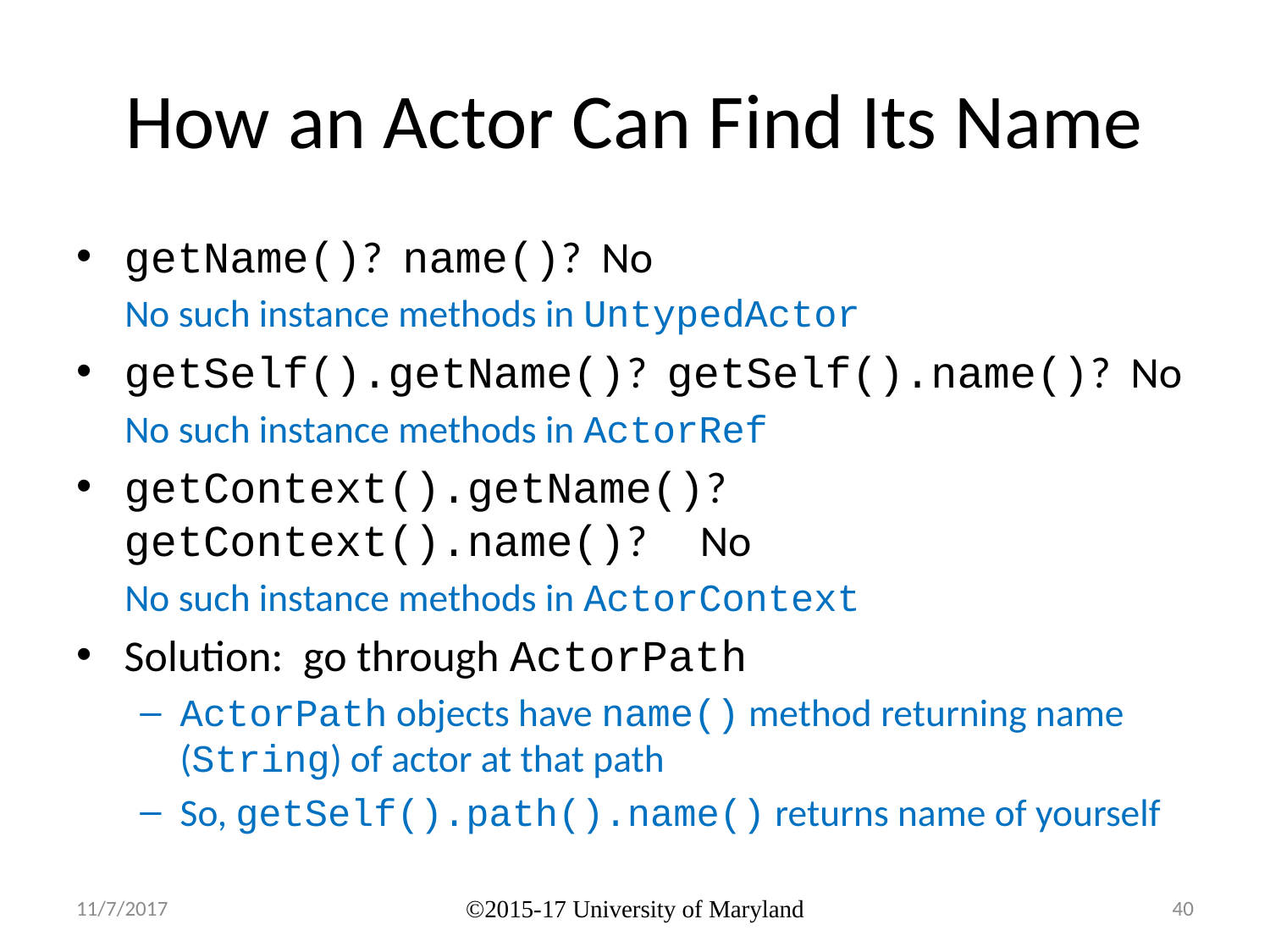

# How an Actor Can Find Its Name
getName()?  name()?  No
No such instance methods in UntypedActor
getSelf().getName()?  getSelf().name()?  No
No such instance methods in ActorRef
getContext().getName()?  getContext().name()?  No
No such instance methods in ActorContext
Solution:  go through ActorPath
ActorPath objects have name() method returning name (String) of actor at that path
So, getSelf().path().name() returns name of yourself
11/7/2017
©2015-17 University of Maryland
40